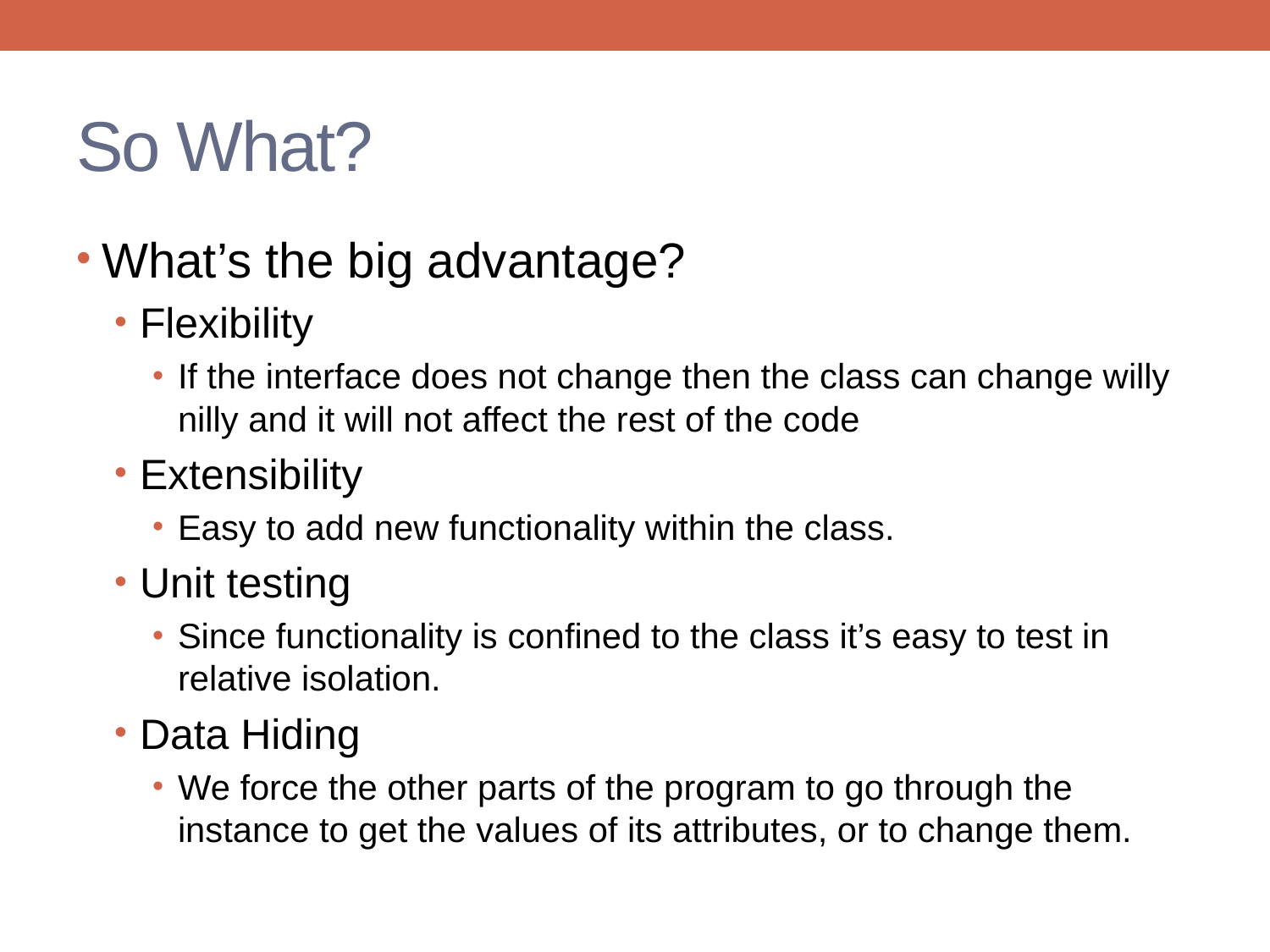

# So What?
What’s the big advantage?
Flexibility
If the interface does not change then the class can change willy nilly and it will not affect the rest of the code
Extensibility
Easy to add new functionality within the class.
Unit testing
Since functionality is confined to the class it’s easy to test in relative isolation.
Data Hiding
We force the other parts of the program to go through the instance to get the values of its attributes, or to change them.